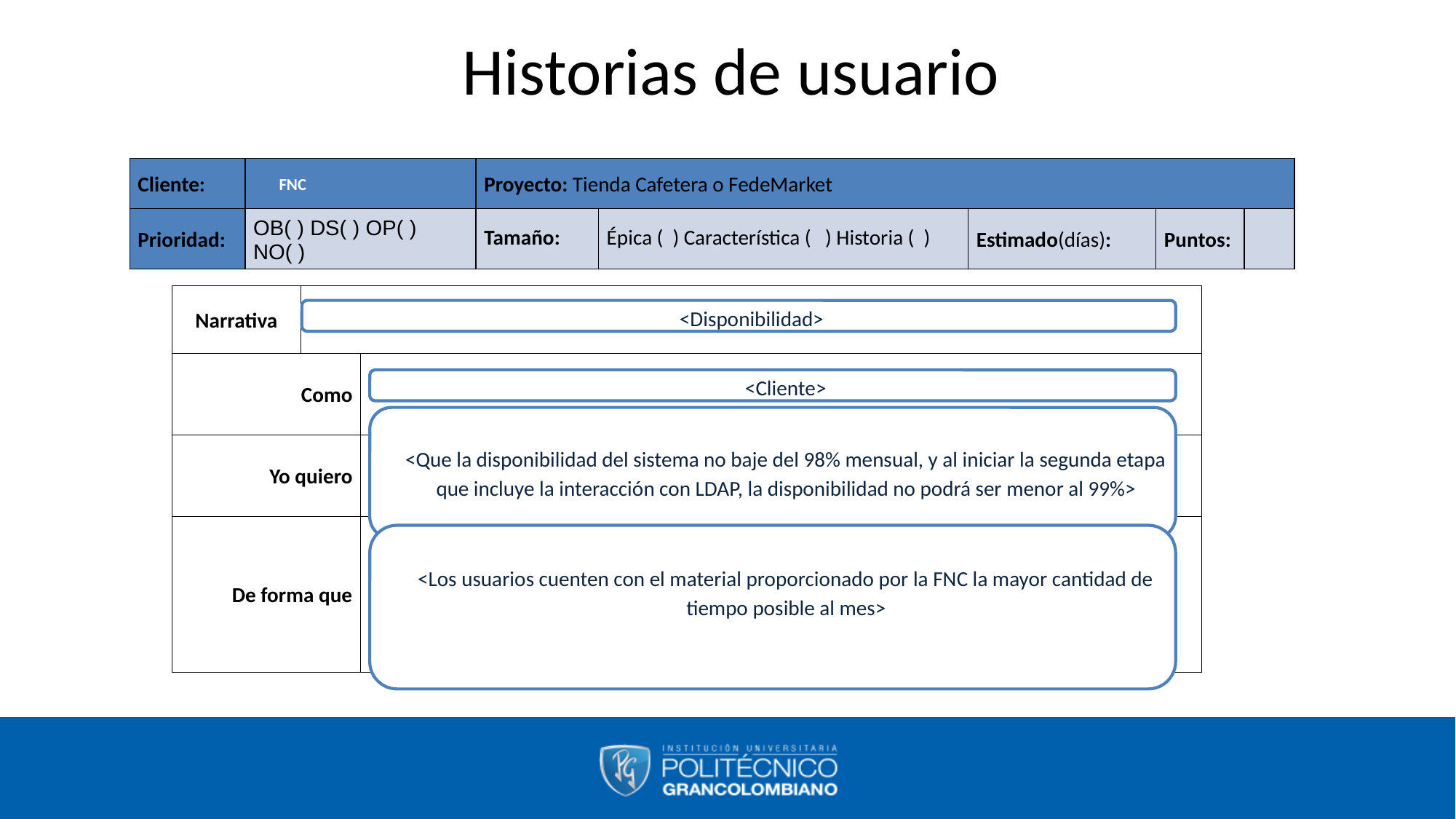

# Historias de usuario
| Cliente: | FNC | Proyecto: Tienda Cafetera o FedeMarket |  |  |  |  |
| --- | --- | --- | --- | --- | --- | --- |
| Prioridad: | OB( ) DS( ) OP( ) NO( ) | Tamaño: | Épica ( ) Característica ( ) Historia ( ) | Estimado(días): | Puntos: |  |
| Narrativa |  |  |
| --- | --- | --- |
| Como |  |  |
| Yo quiero |  |  |
| De forma que |  |  |
<Disponibilidad>
<Cliente>

<Que la disponibilidad del sistema no baje del 98% mensual, y al iniciar la segunda etapa que incluye la interacción con LDAP, la disponibilidad no podrá ser menor al 99%>

<Los usuarios cuenten con el material proporcionado por la FNC la mayor cantidad de tiempo posible al mes>